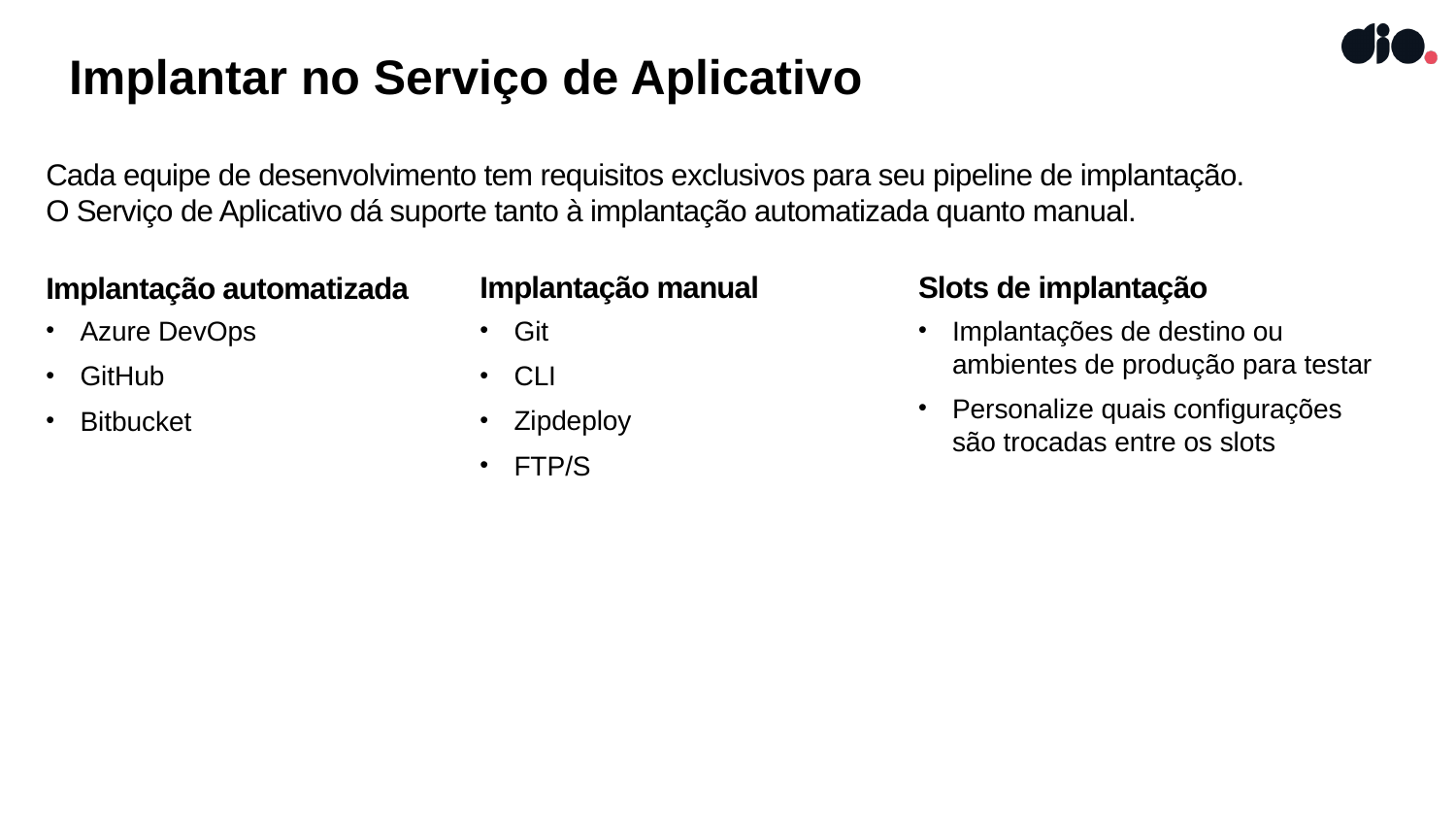

# Implantar no Serviço de Aplicativo
Cada equipe de desenvolvimento tem requisitos exclusivos para seu pipeline de implantação. O Serviço de Aplicativo dá suporte tanto à implantação automatizada quanto manual.

Implantação manual
Git
CLI
Zipdeploy
FTP/S
Slots de implantação
Implantações de destino ou ambientes de produção para testar
Personalize quais configurações
são trocadas entre os slots
Implantação automatizada
Azure DevOps
GitHub
Bitbucket